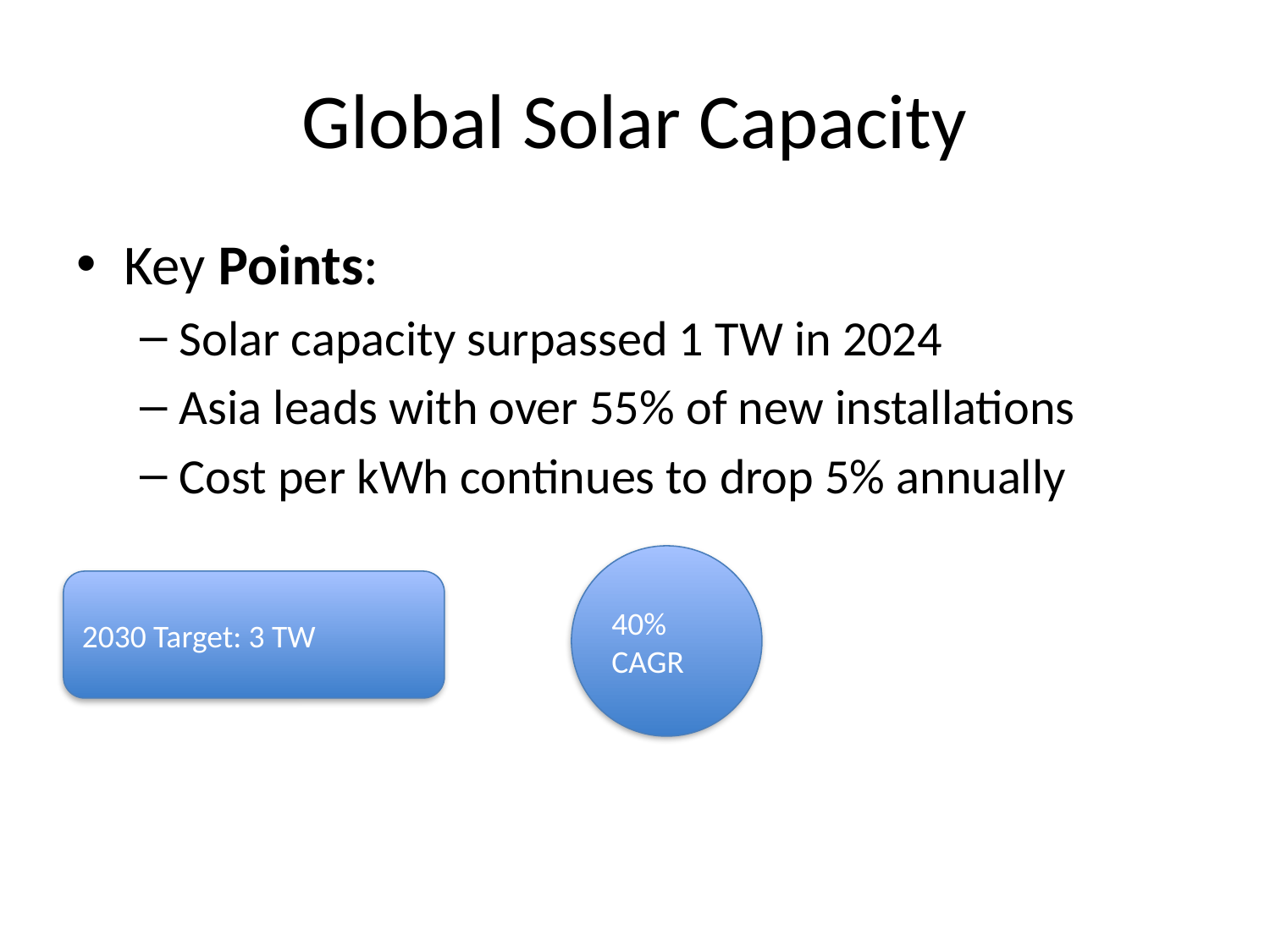

# Global Solar Capacity
Key Points:
Solar capacity surpassed 1 TW in 2024
Asia leads with over 55% of new installations
Cost per kWh continues to drop 5% annually
40% CAGR
2030 Target: 3 TW